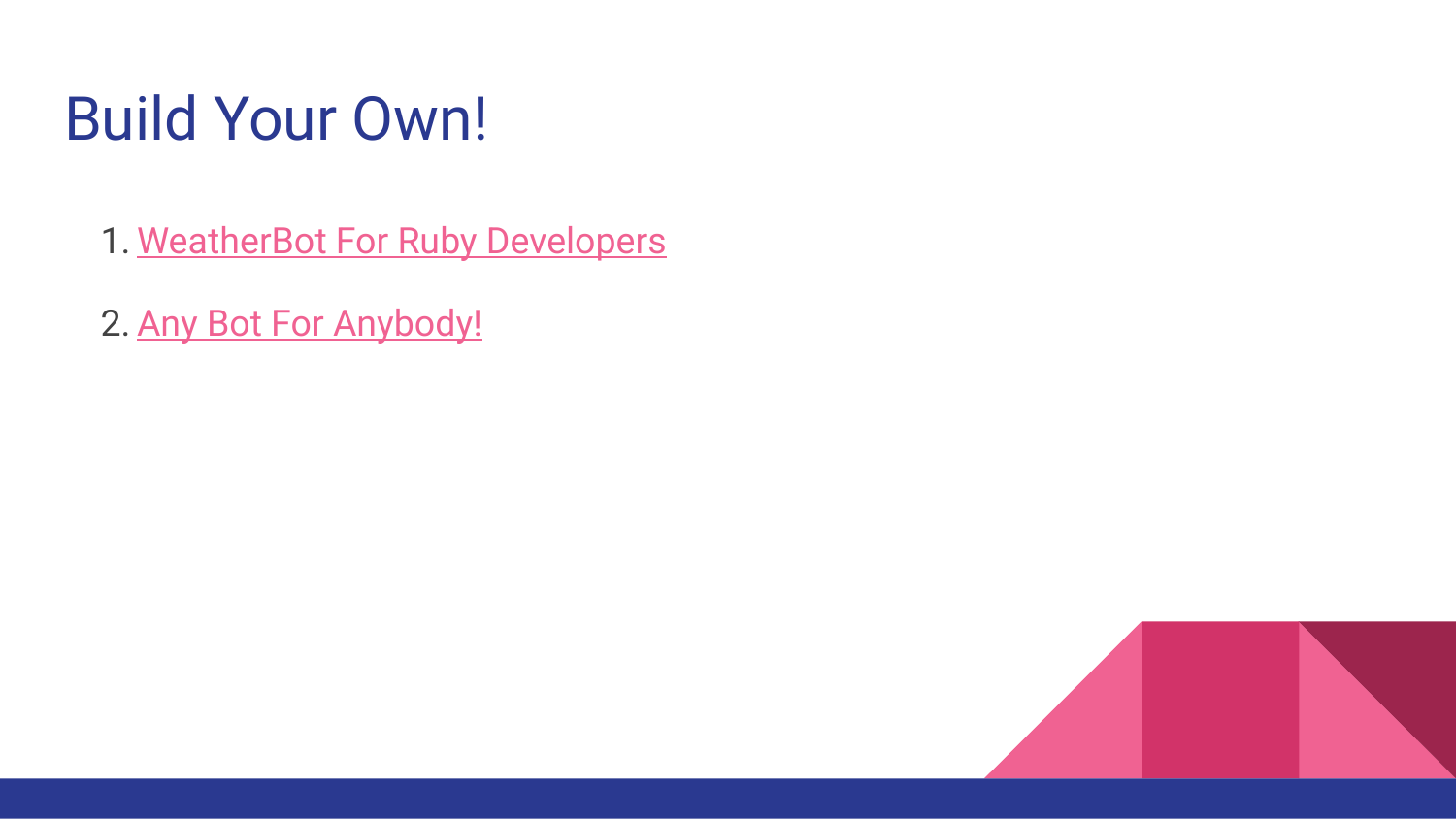

# Build Your Own!
WeatherBot For Ruby Developers
Any Bot For Anybody!